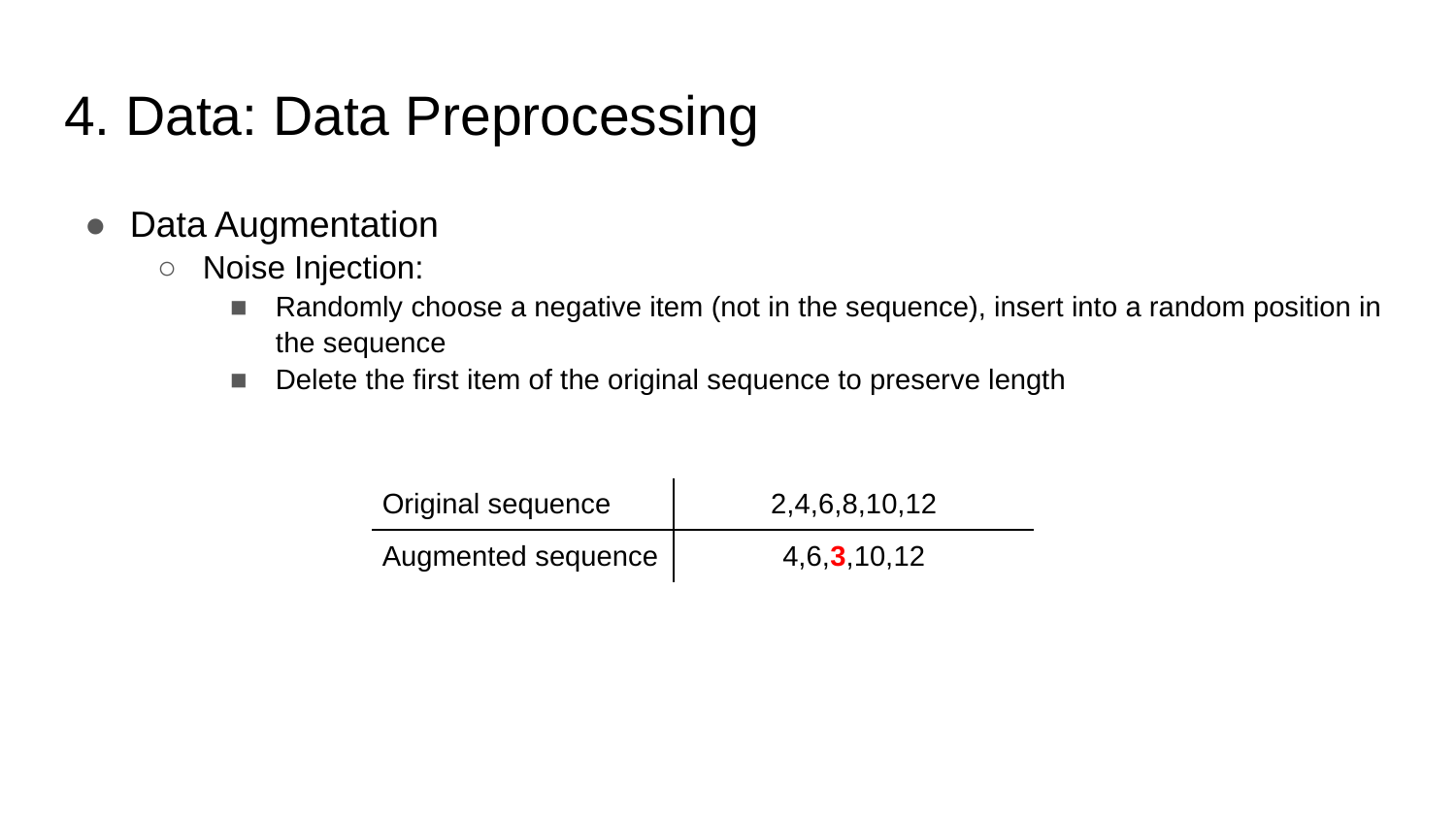

# 4. Data: Data Preprocessing
Data Augmentation
Noise Injection:
Randomly choose a negative item (not in the sequence), insert into a random position in the sequence
Delete the first item of the original sequence to preserve length

| Original sequence | 2,4,6,8,10,12 |
| --- | --- |
| Augmented sequence | 4,6,3,10,12 |